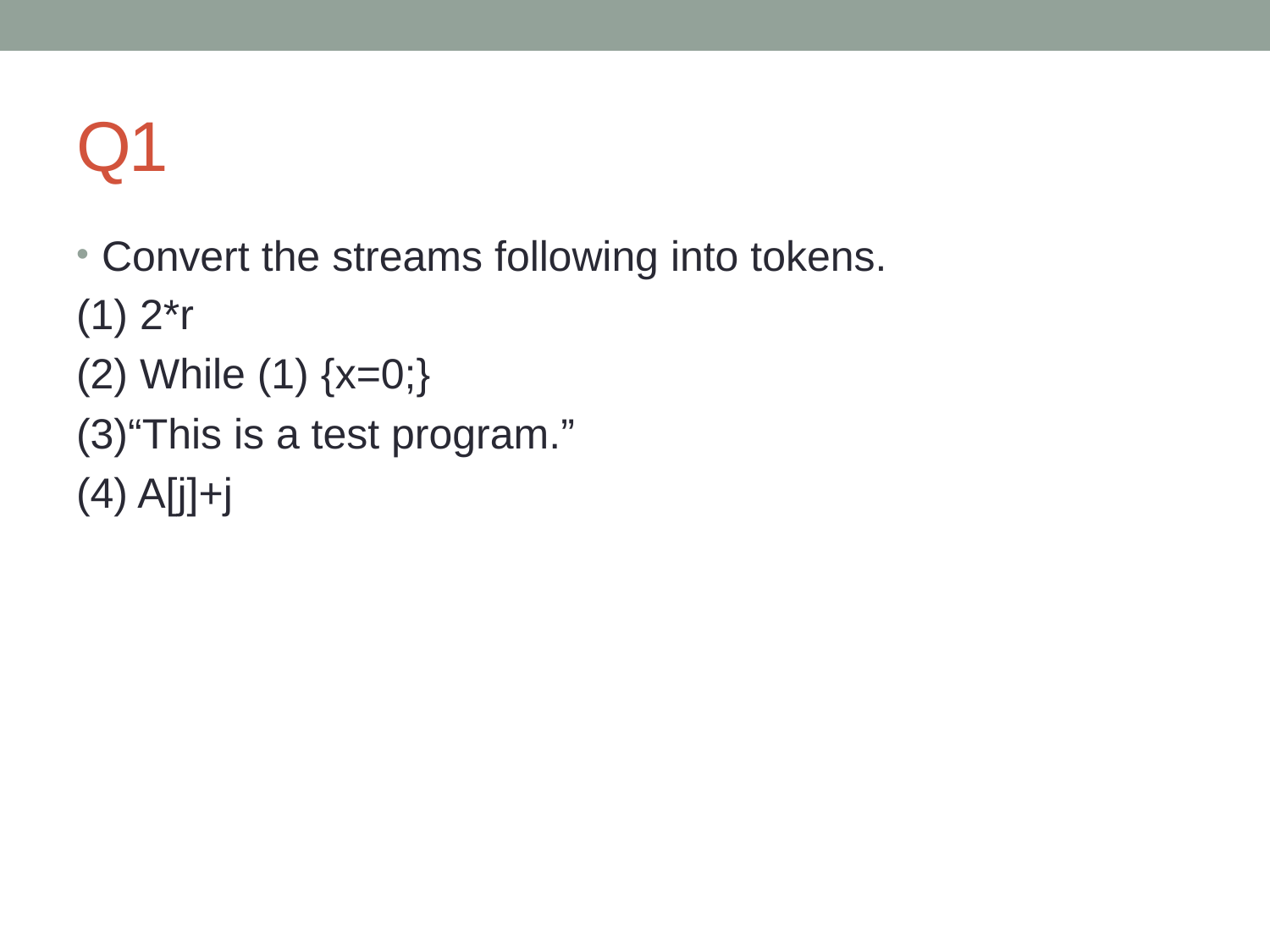

# Q1
Convert the streams following into tokens.
(1) 2*r
(2) While (1) {x=0;}
(3)“This is a test program.”
(4) A[j]+j